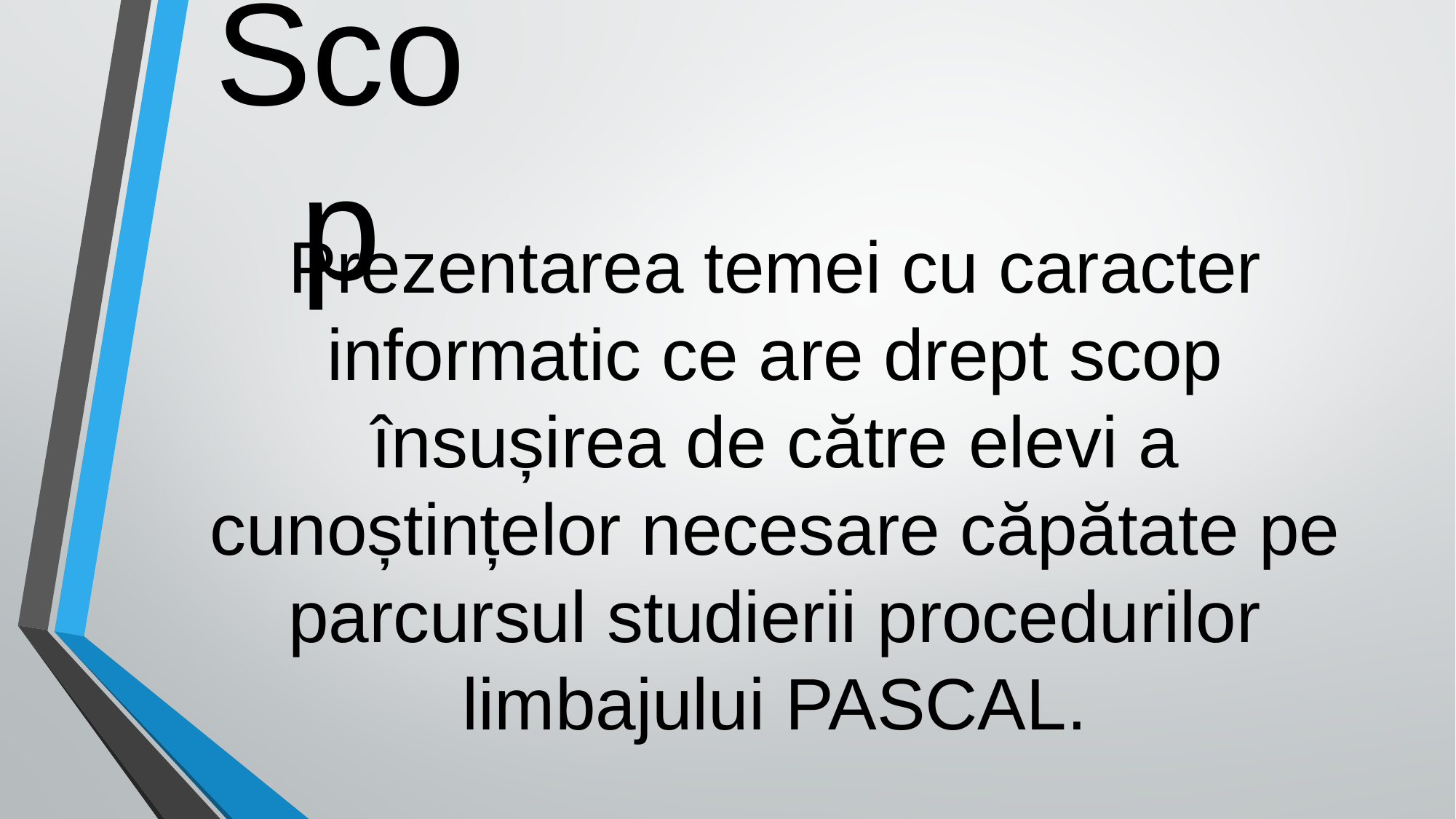

# Scop
Prezentarea temei cu caracter informatic ce are drept scop însușirea de către elevi a cunoștințelor necesare căpătate pe parcursul studierii procedurilor limbajului PASCAL.